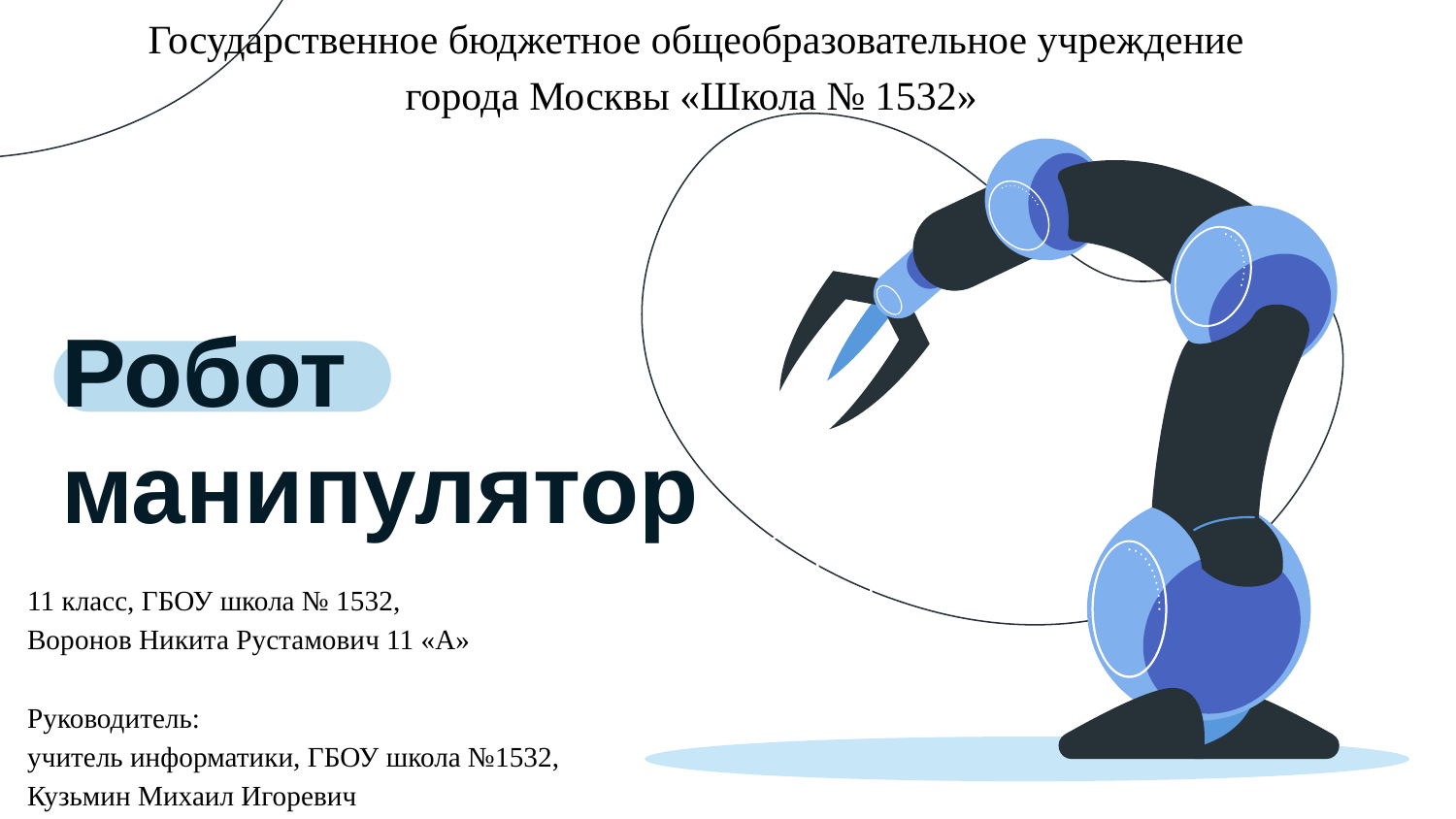

Государственное бюджетное общеобразовательное учреждение города Москвы «Школа № 1532»

# Робот манипулятор

11 класс, ГБОУ школа № 1532,
Воронов Никита Рустамович 11 «А»

Руководитель:
учитель информатики, ГБОУ школа №1532,
Кузьмин Михаил Игоревич